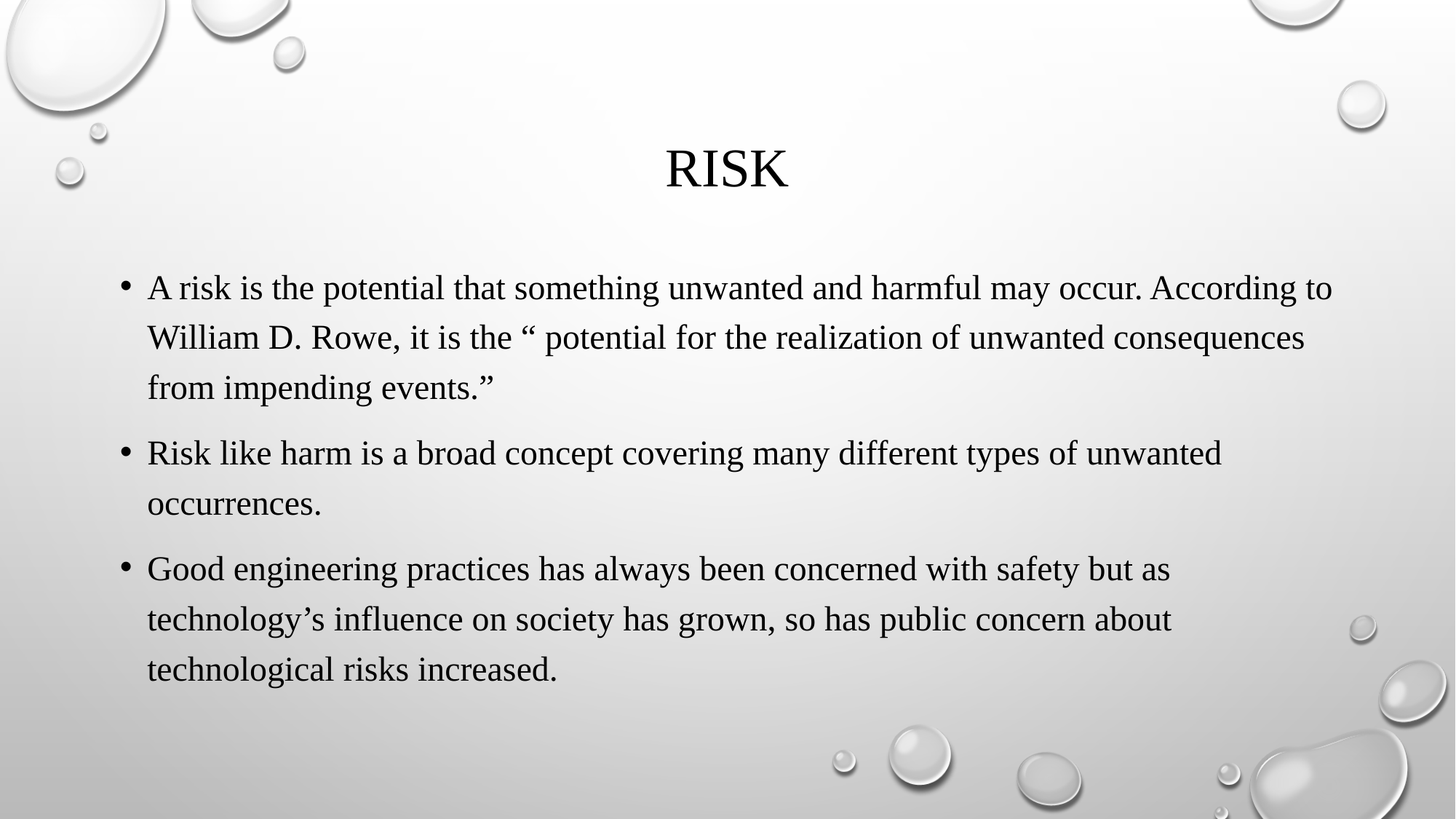

# RISK
A risk is the potential that something unwanted and harmful may occur. According to William D. Rowe, it is the “ potential for the realization of unwanted consequences from impending events.”
Risk like harm is a broad concept covering many different types of unwanted occurrences.
Good engineering practices has always been concerned with safety but as technology’s influence on society has grown, so has public concern about technological risks increased.